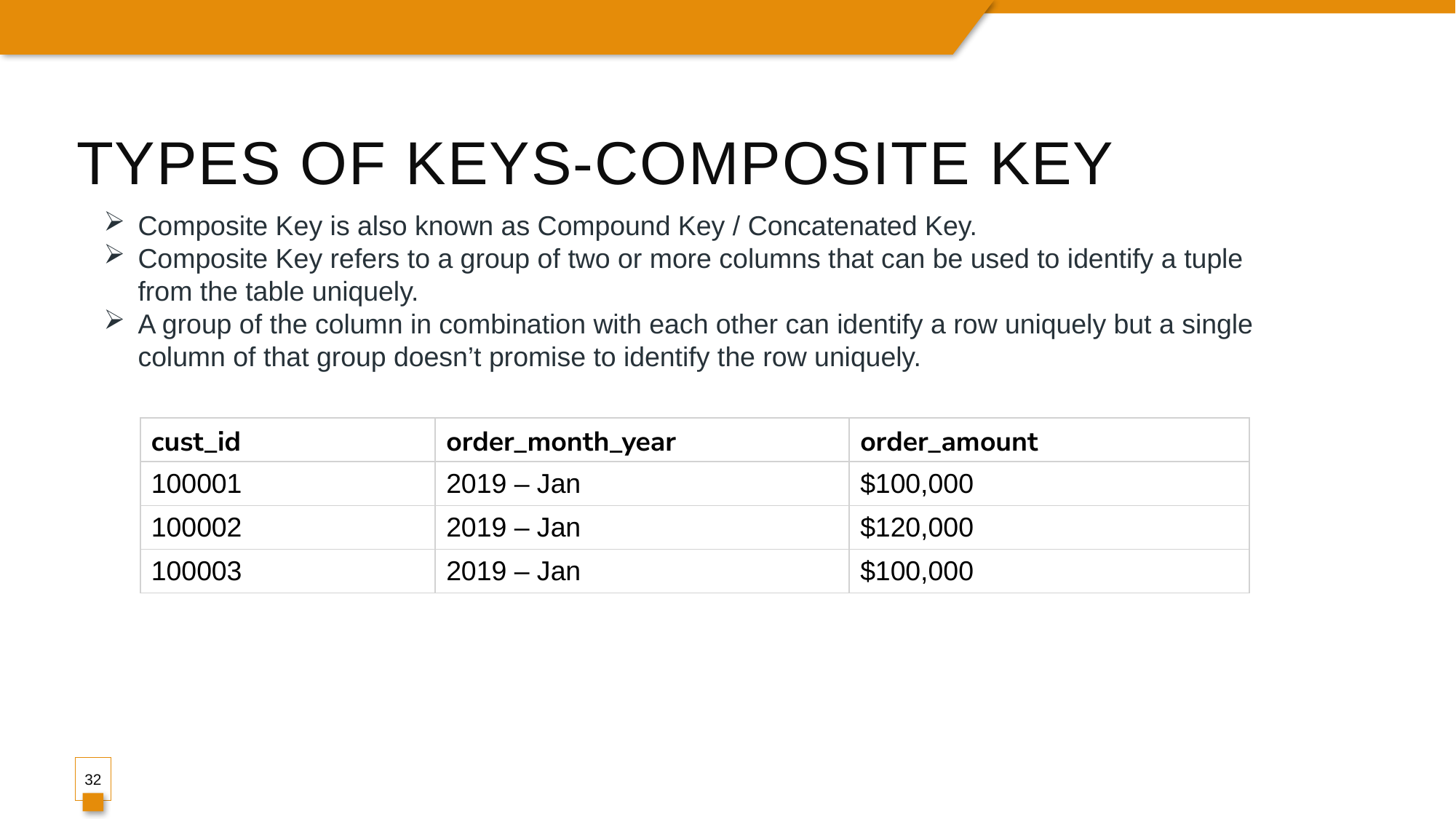

# Types of Keys-Composite key
Composite Key is also known as Compound Key / Concatenated Key.
Composite Key refers to a group of two or more columns that can be used to identify a tuple from the table uniquely.
A group of the column in combination with each other can identify a row uniquely but a single column of that group doesn’t promise to identify the row uniquely.
| cust\_id | order\_month\_year | order\_amount |
| --- | --- | --- |
| 100001 | 2019 – Jan | $100,000 |
| 100002 | 2019 – Jan | $120,000 |
| 100003 | 2019 – Jan | $100,000 |
32